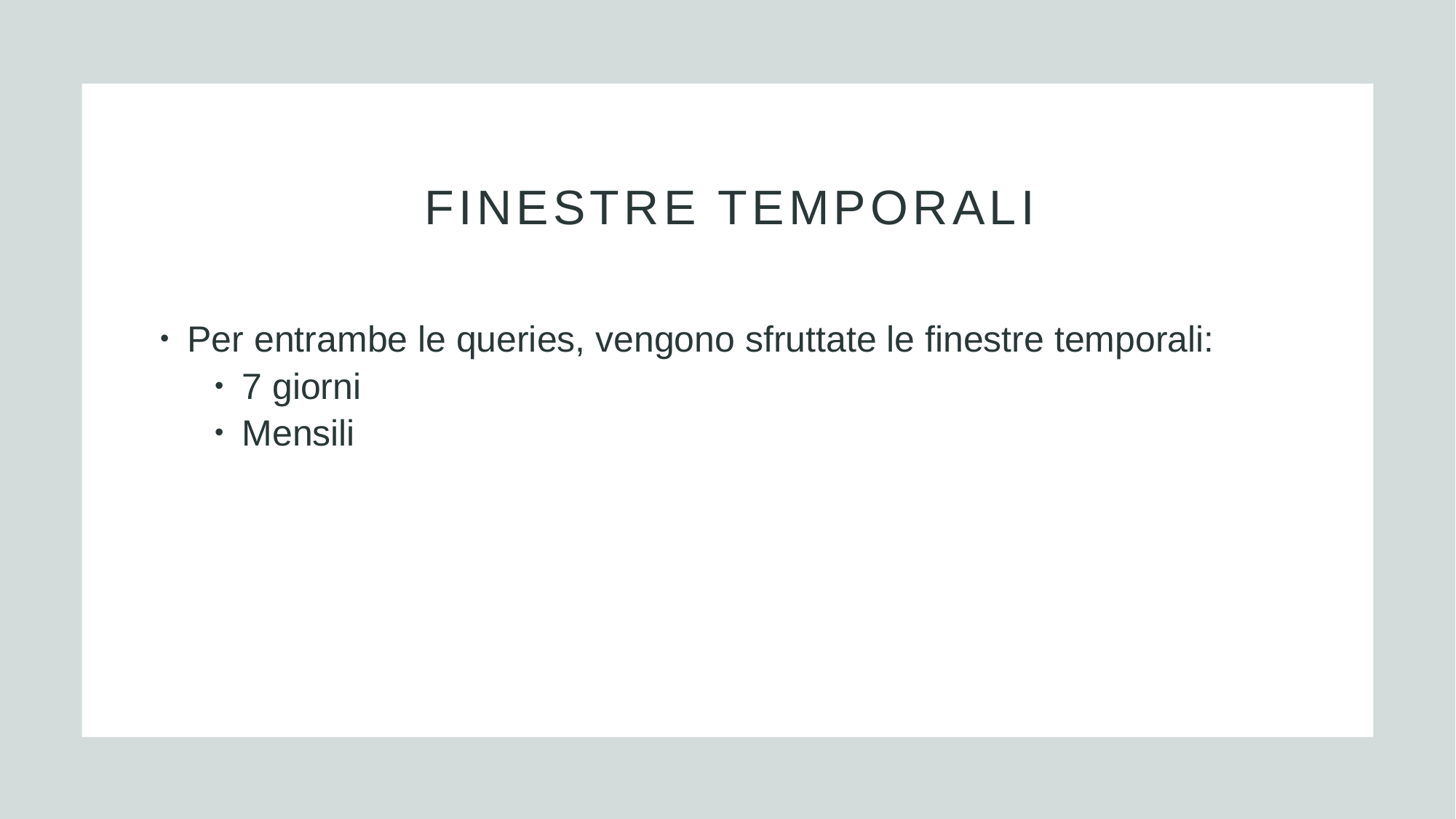

# FINESTRE Temporali
Per entrambe le queries, vengono sfruttate le finestre temporali:
7 giorni
Mensili